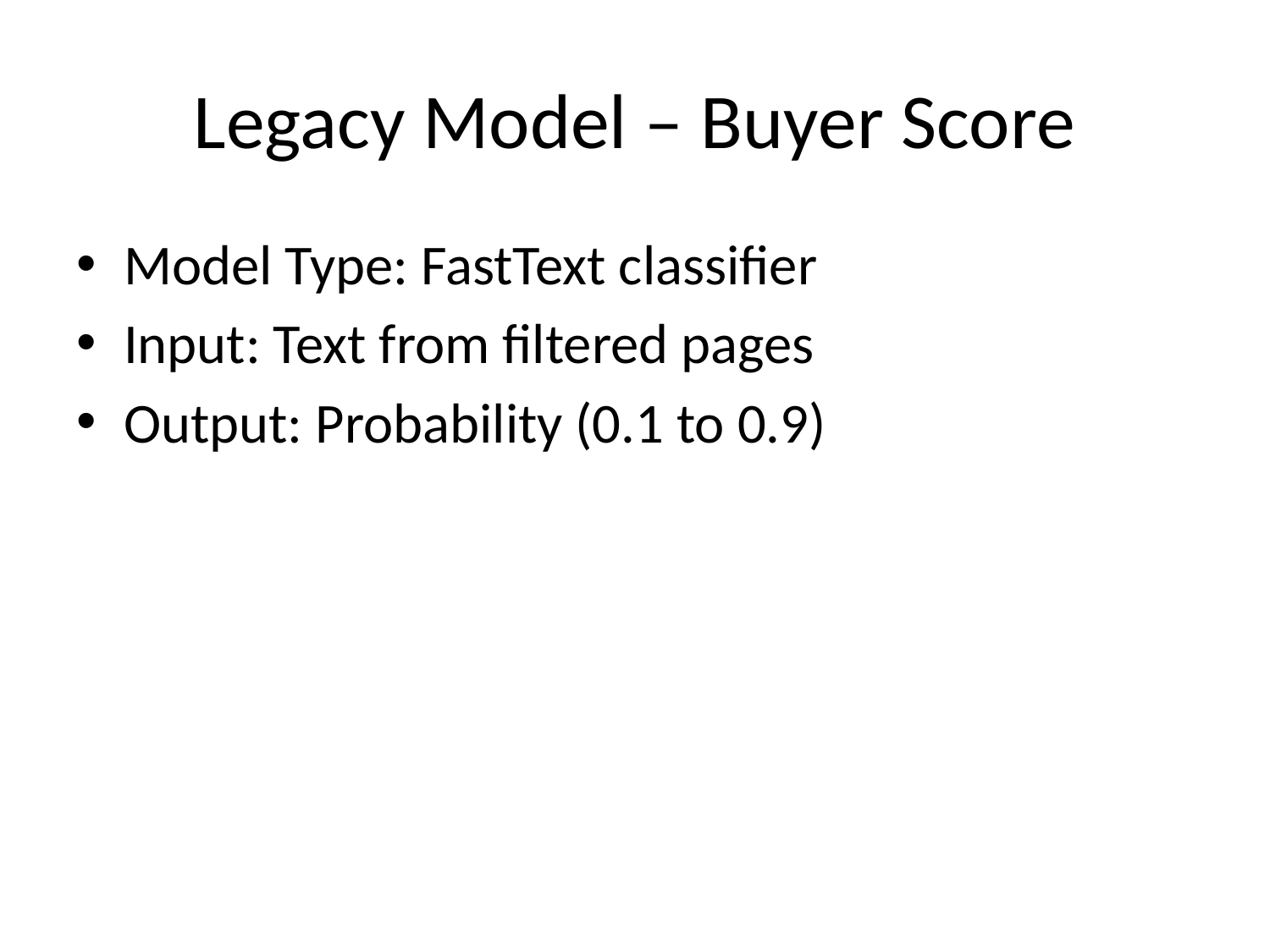

# Legacy Model – Buyer Score
Model Type: FastText classifier
Input: Text from filtered pages
Output: Probability (0.1 to 0.9)